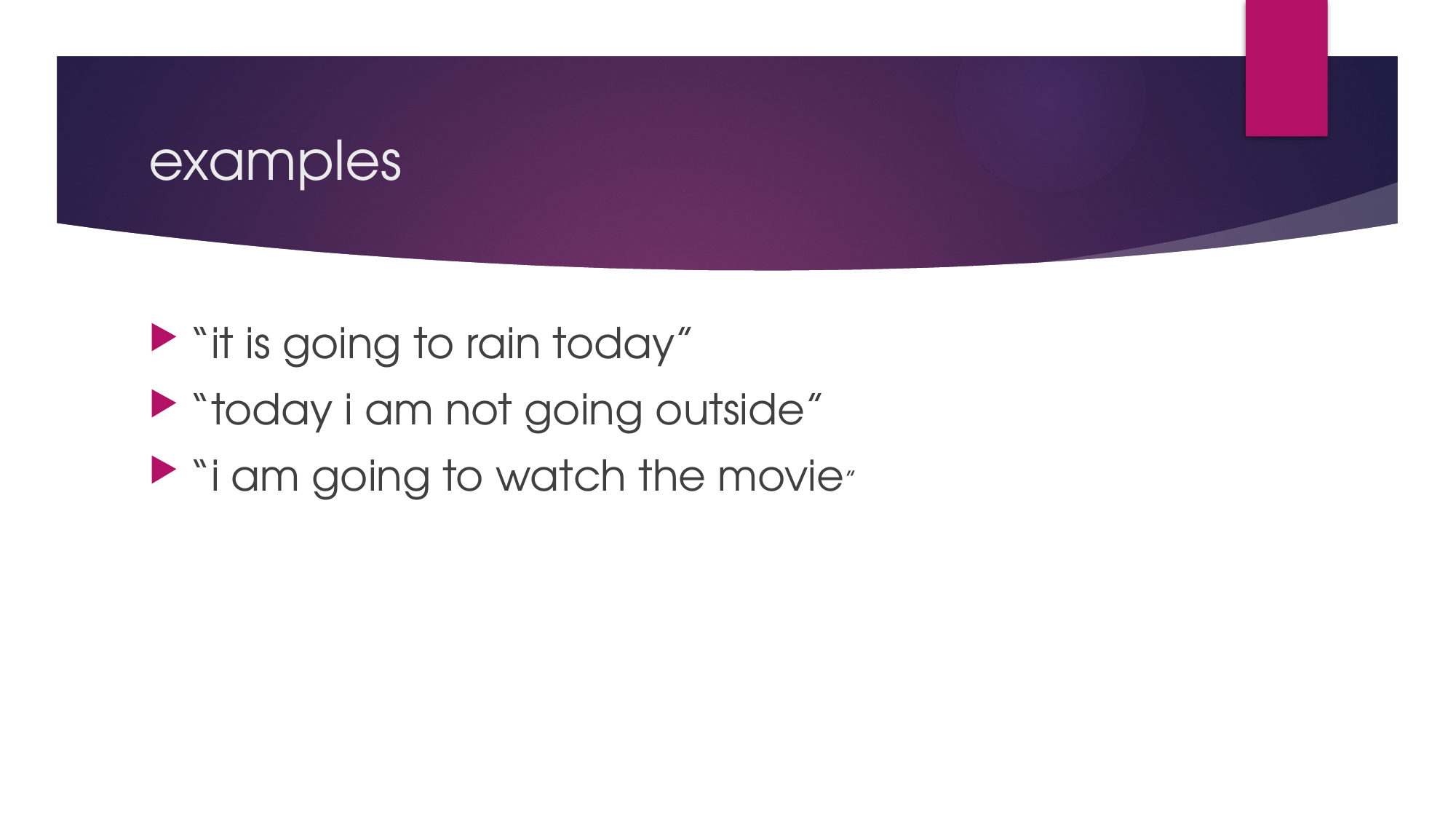

# examples
“it is going to rain today”
“today i am not going outside”
“i am going to watch the movie”